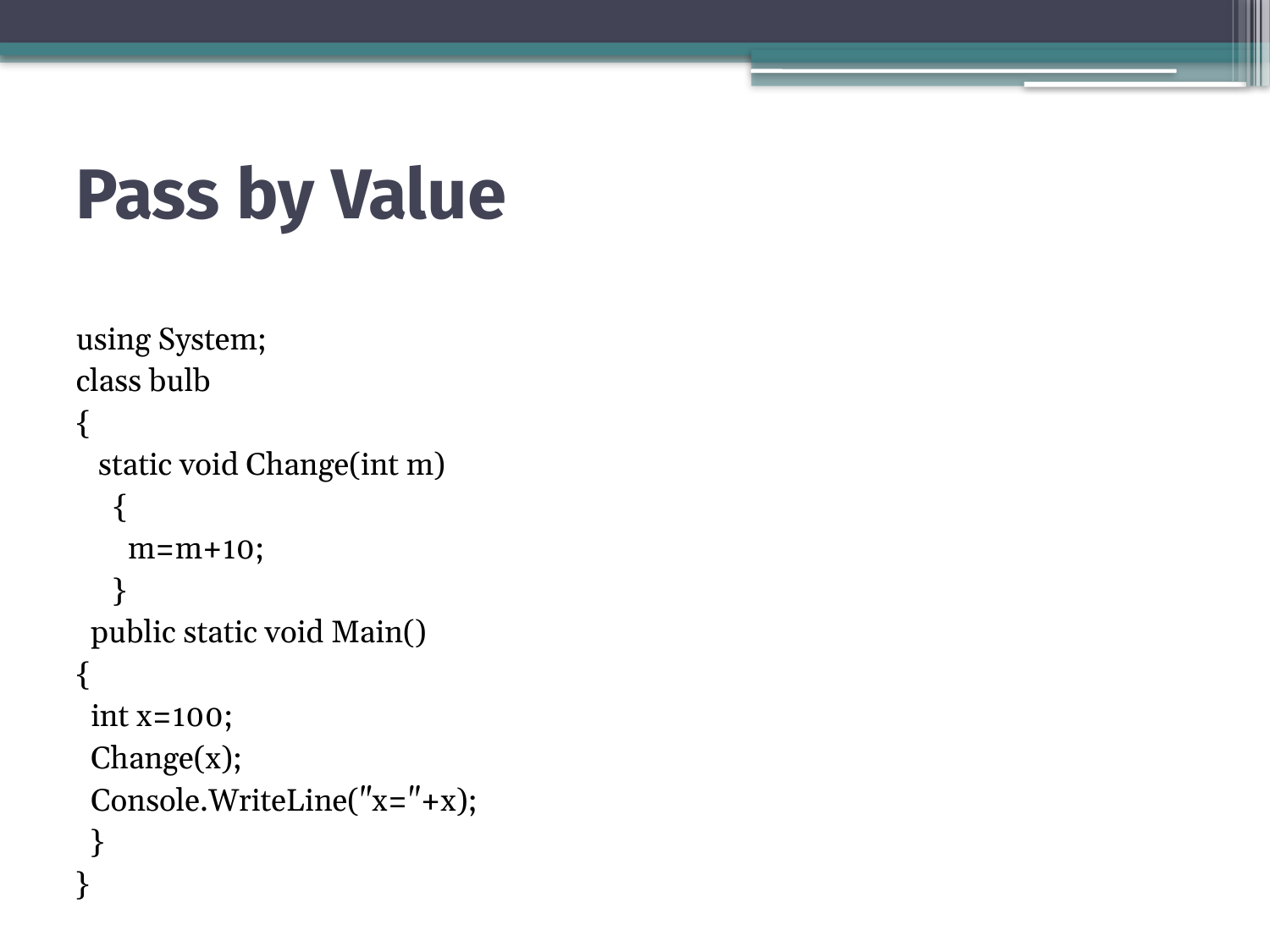

# Pass by Value
using System;
class bulb
{
   static void Change(int m)
     {
       m=m+10;
     }
  public static void Main()
{
  int x=100;
  Change(x);
  Console.WriteLine("x="+x);
  }
}